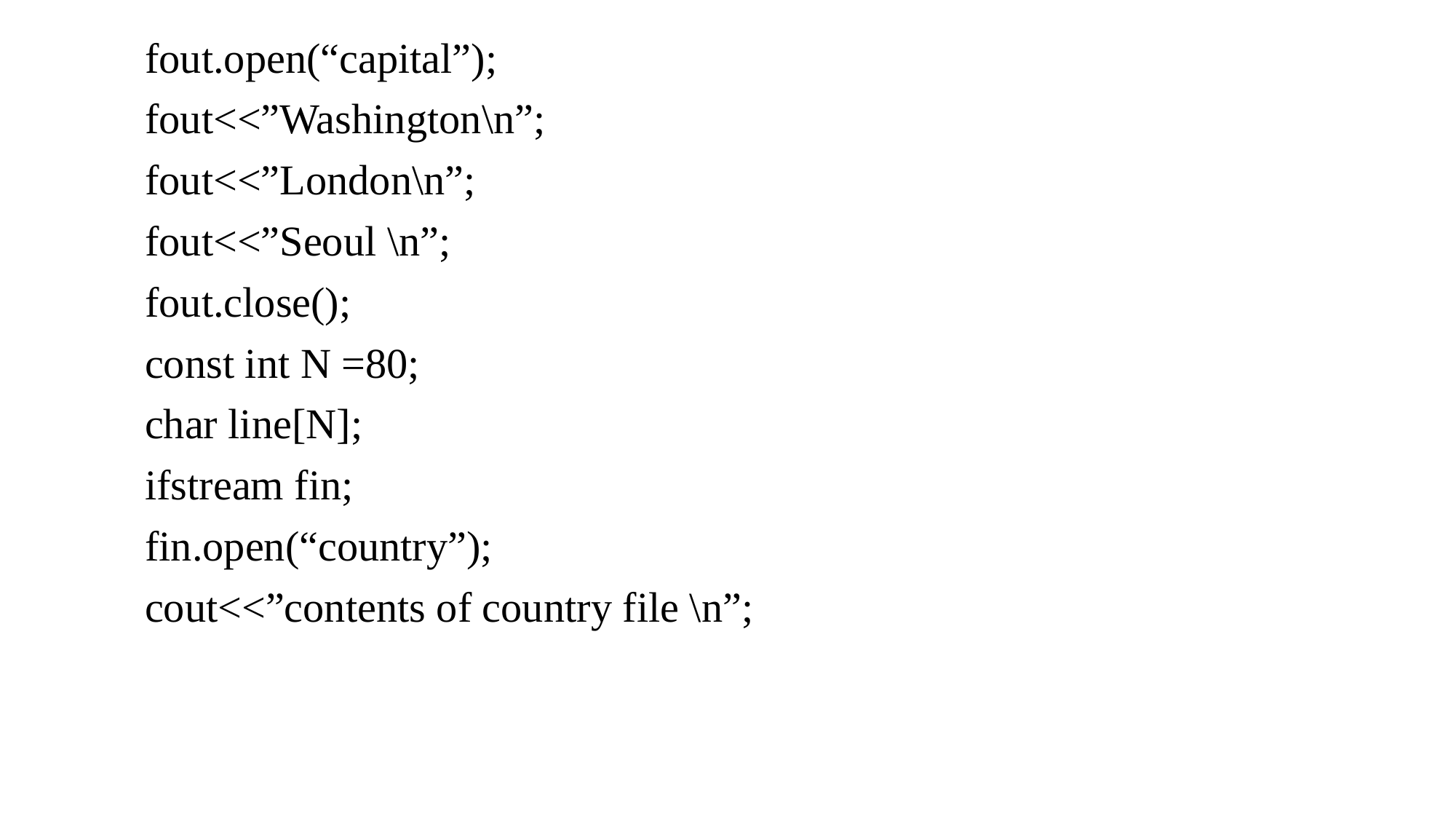

fout.open(“capital”);
	fout<<”Washington\n”;
	fout<<”London\n”;
	fout<<”Seoul \n”;
	fout.close();
	const int N =80;
	char line[N];
	ifstream fin;
	fin.open(“country”);
	cout<<”contents of country file \n”;